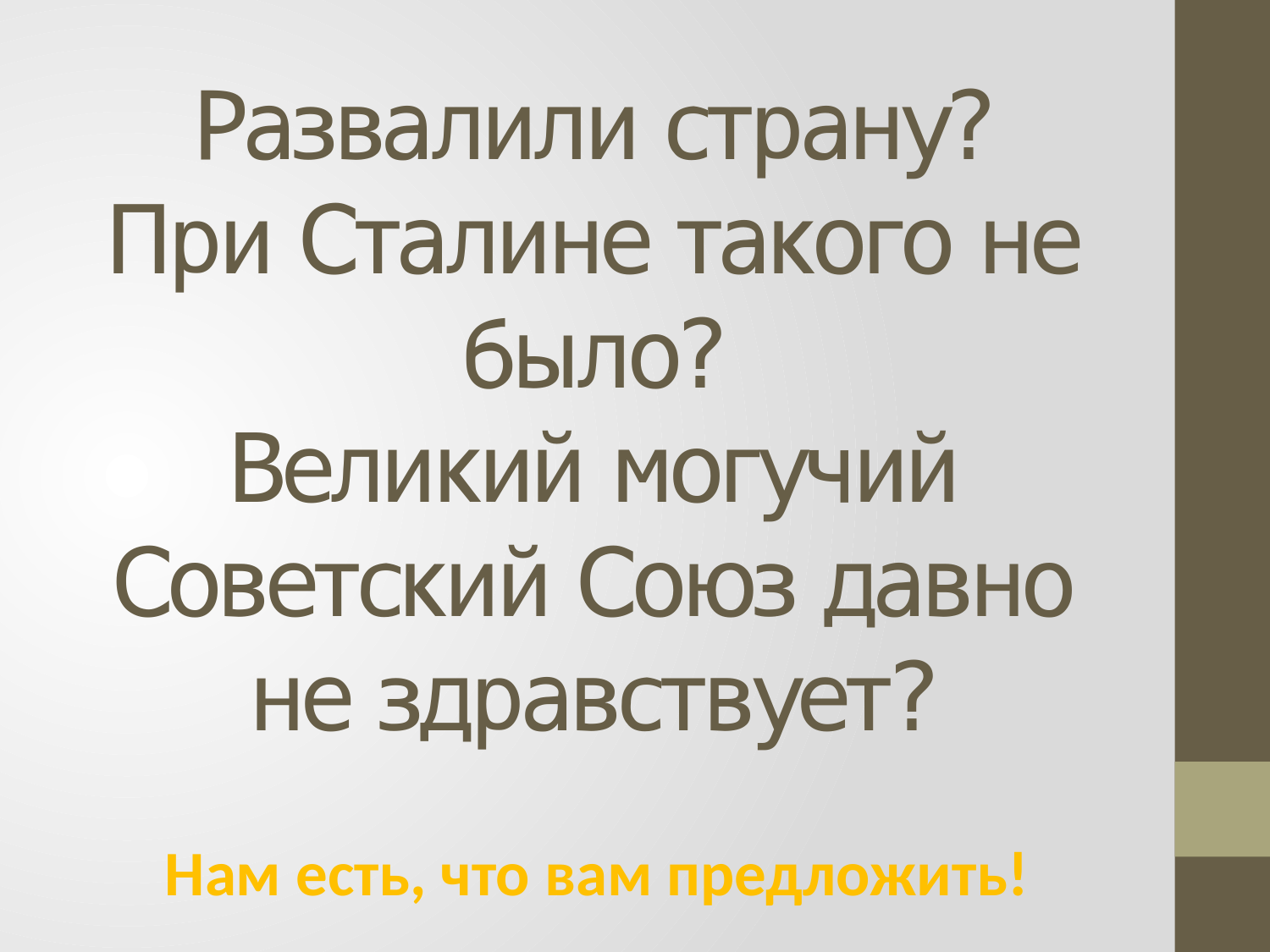

# Развалили страну? При Сталине такого не было? Великий могучий Советский Союз давно не здравствует?
Нам есть, что вам предложить!